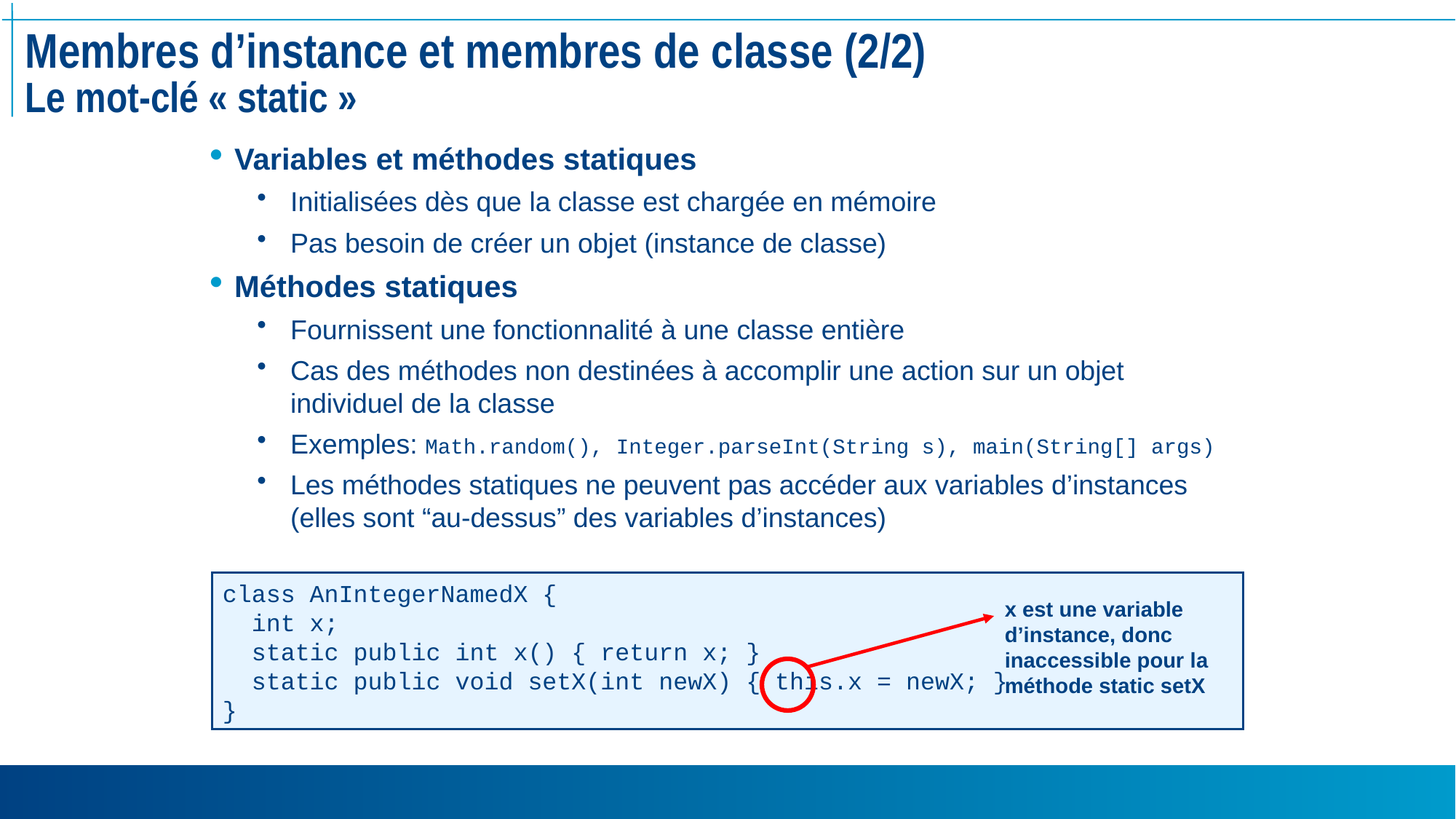

# Membres d’instance et membres de classe (2/2) Le mot-clé « static »
Variables et méthodes statiques
Initialisées dès que la classe est chargée en mémoire
Pas besoin de créer un objet (instance de classe)
Méthodes statiques
Fournissent une fonctionnalité à une classe entière
Cas des méthodes non destinées à accomplir une action sur un objet individuel de la classe
Exemples: Math.random(), Integer.parseInt(String s), main(String[] args)
Les méthodes statiques ne peuvent pas accéder aux variables d’instances (elles sont “au-dessus” des variables d’instances)
class AnIntegerNamedX {
  int x;
  static public int x() { return x; }
  static public void setX(int newX) { this.x = newX; }
}
x est une variable d’instance, donc inaccessible pour la méthode static setX